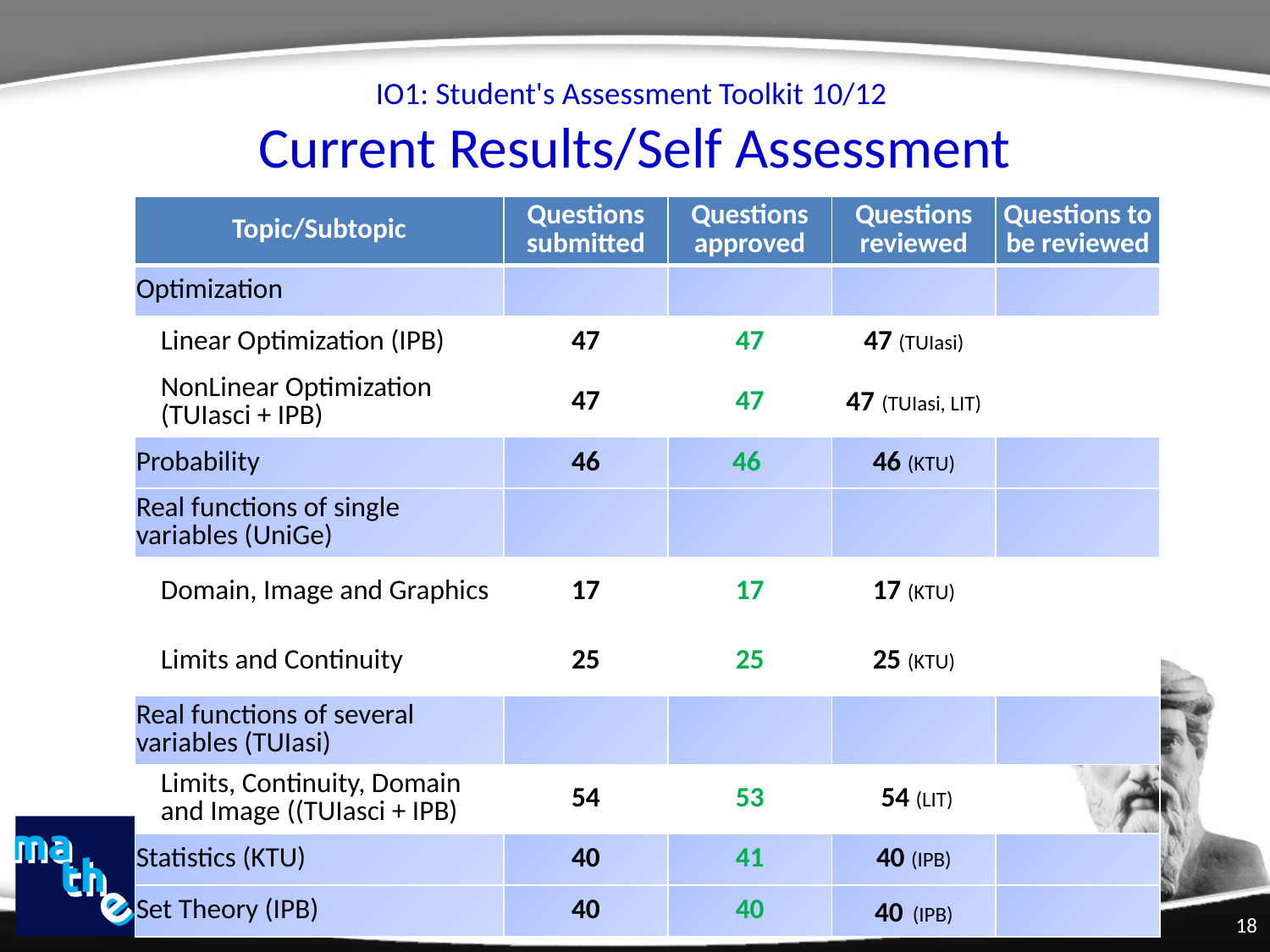

# IO1: Student's Assessment Toolkit 10/12 Current Results/Self Assessment
| Topic/Subtopic | Questions submitted | Questions approved | Questions reviewed | Questions to be reviewed |
| --- | --- | --- | --- | --- |
| Optimization |  |  |  |  |
| Linear Optimization (IPB) | 47 | 47 | 47 (TUIasi) |  |
| NonLinear Optimization (TUIasci + IPB) | 47 | 47 | 47 (TUIasi, LIT) |  |
| Probability | 46 | 46 | 46 (KTU) |  |
| Real functions of single variables (UniGe) |  |  |  |  |
| Domain, Image and Graphics | 17 | 17 | 17 (KTU) |  |
| Limits and Continuity | 25 | 25 | 25 (KTU) |  |
| Real functions of several variables (TUIasi) |  |  |  |  |
| Limits, Continuity, Domain and Image ((TUIasci + IPB) | 54 | 53 | 54 (LIT) |  |
| Statistics (KTU) | 40 | 41 | 40 (IPB) |  |
| Set Theory (IPB) | 40 | 40 | 40 (IPB) |  |